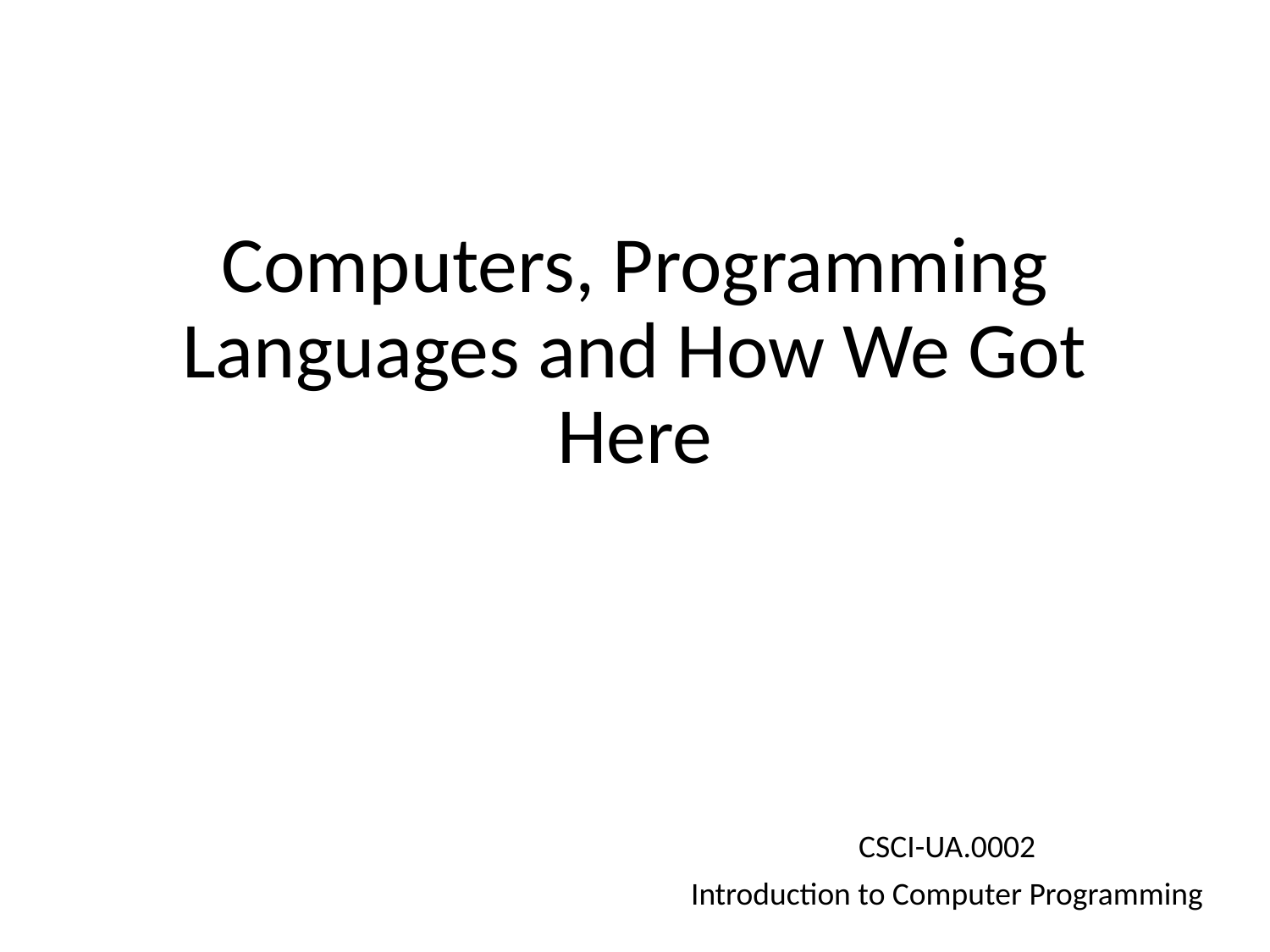

# Computers, Programming Languages and How We Got Here
CSCI-UA.0002
Introduction to Computer Programming